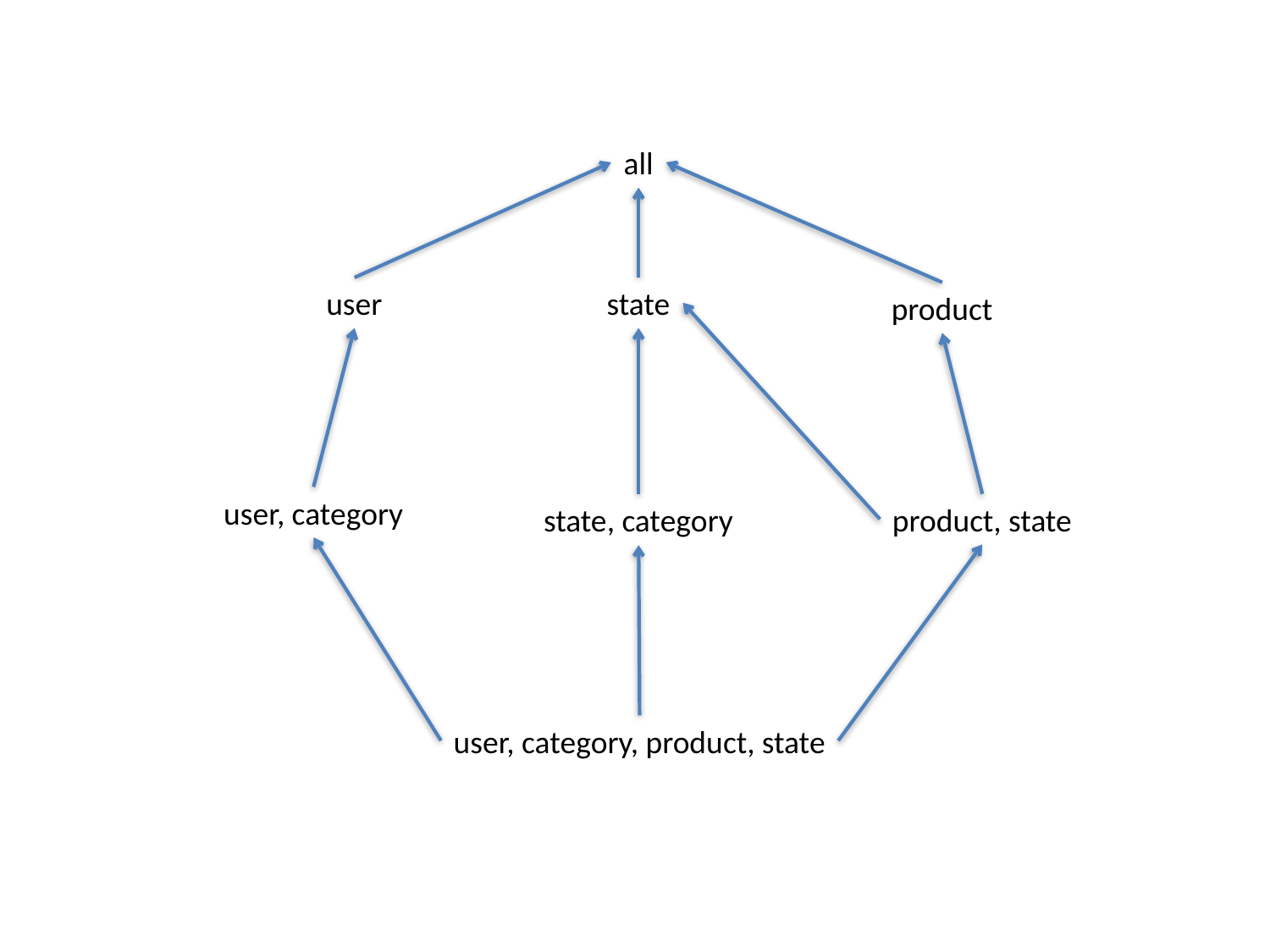

all
user
state
product
user, category
state, category
product, state
user, category, product, state